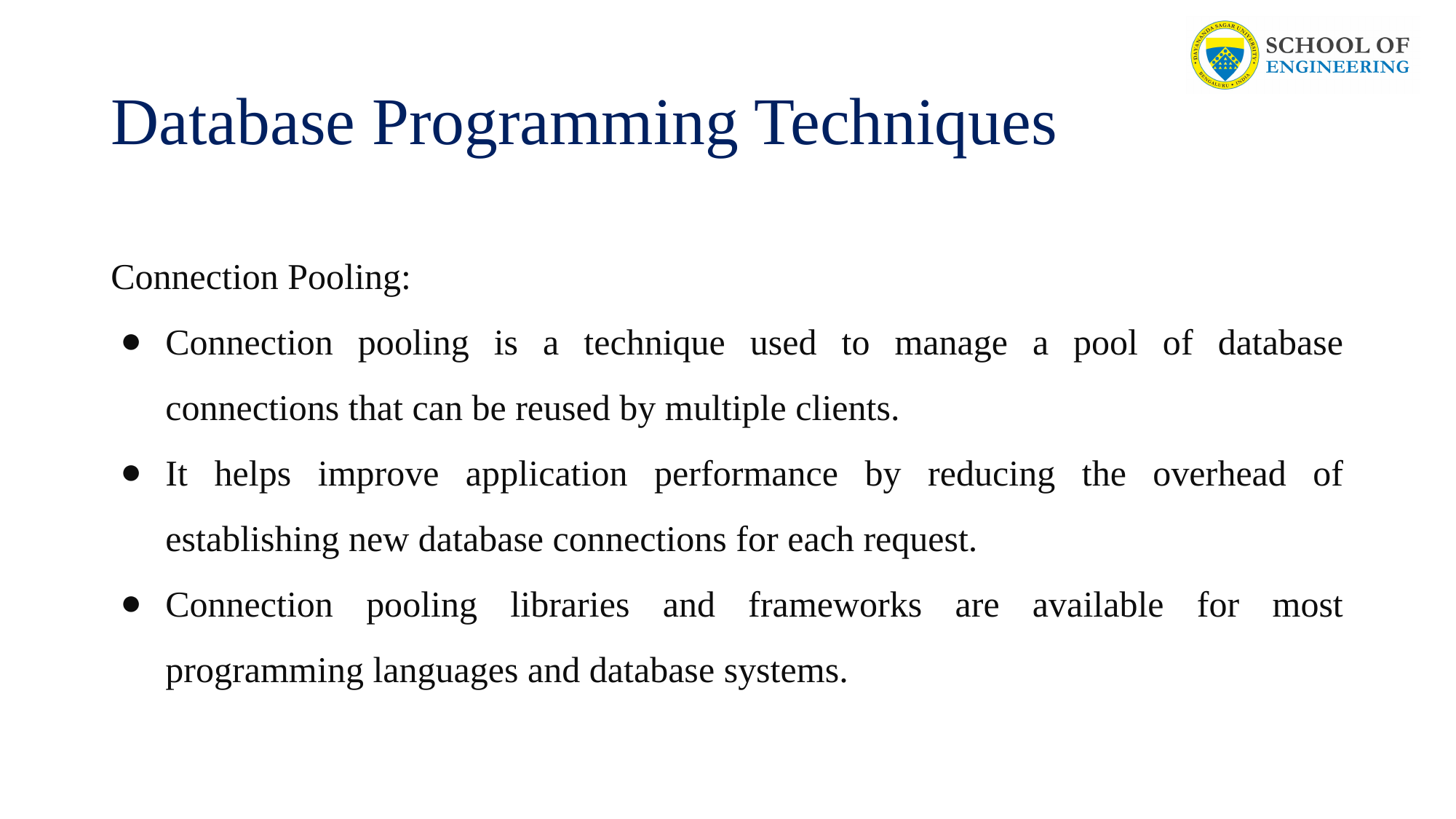

# Database Programming Techniques
Connection Pooling:
Connection pooling is a technique used to manage a pool of database connections that can be reused by multiple clients.
It helps improve application performance by reducing the overhead of establishing new database connections for each request.
Connection pooling libraries and frameworks are available for most programming languages and database systems.